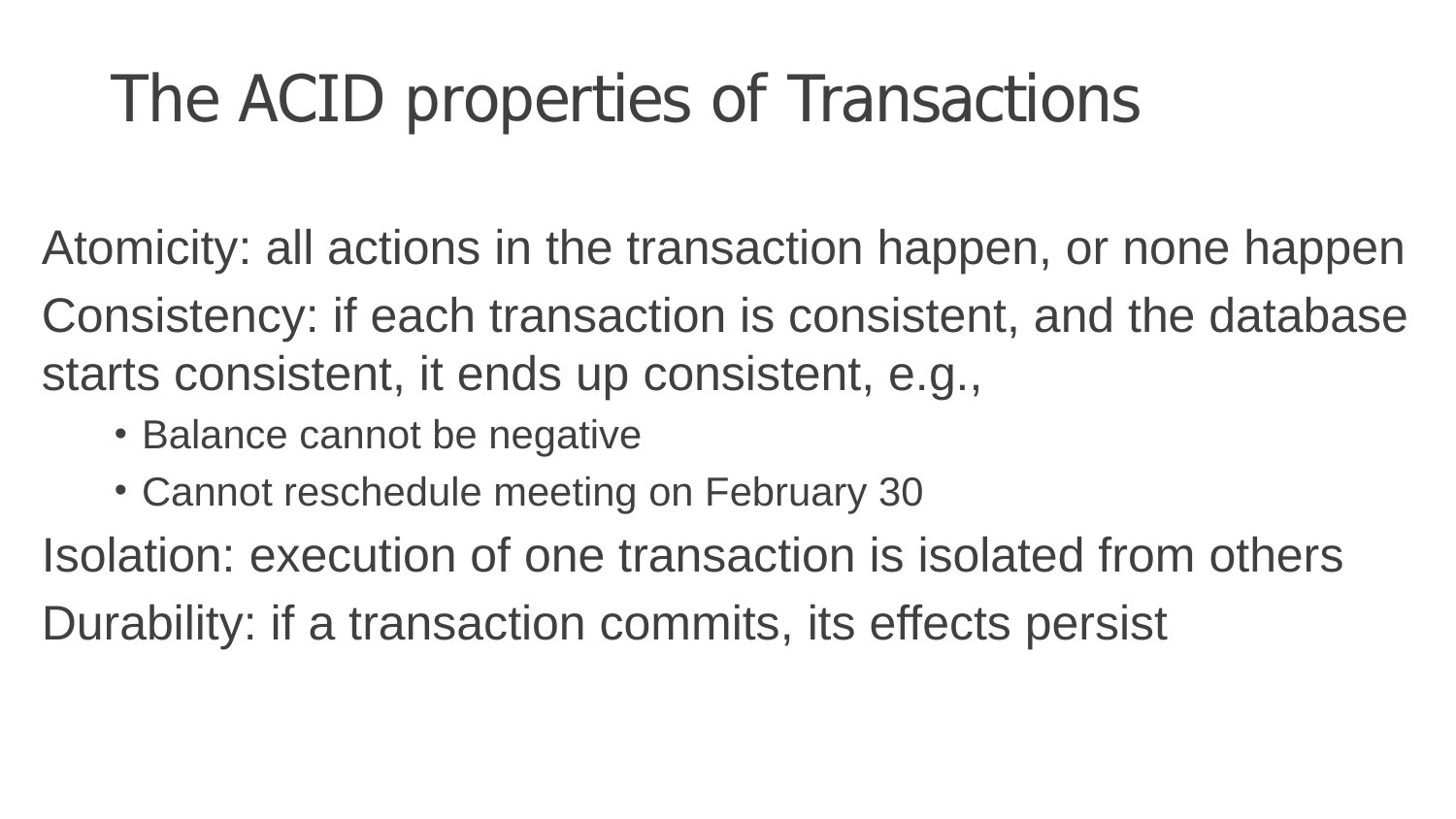

# The ACID properties of Transactions
Atomicity: all actions in the transaction happen, or none happen
Consistency: if each transaction is consistent, and the database starts consistent, it ends up consistent, e.g.,
Balance cannot be negative
Cannot reschedule meeting on February 30
Isolation: execution of one transaction is isolated from others
Durability: if a transaction commits, its effects persist